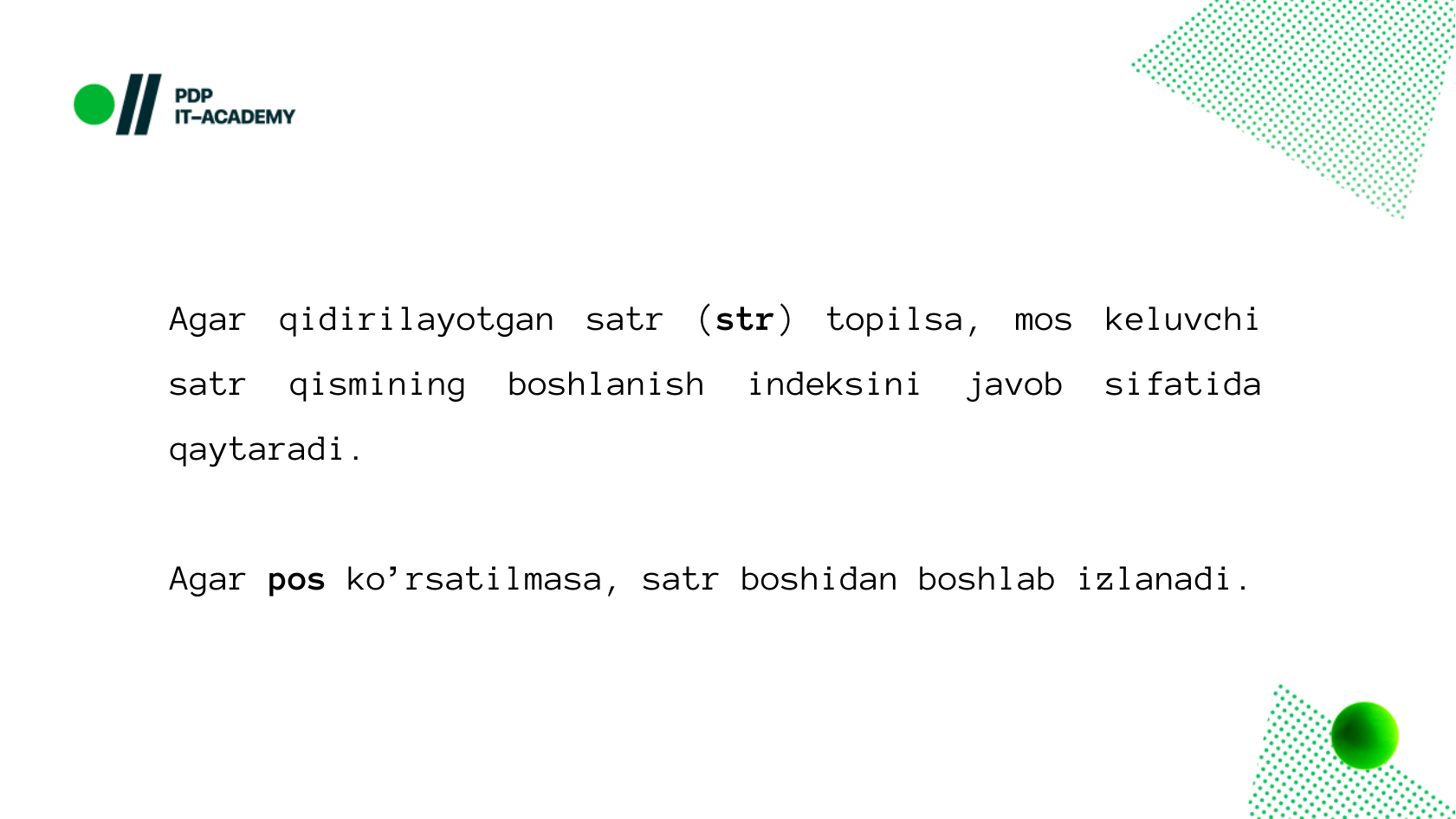

Agar qidirilayotgan satr (str) topilsa, mos keluvchi satr qismining boshlanish indeksini javob sifatida qaytaradi.

Agar pos ko’rsatilmasa, satr boshidan boshlab izlanadi.